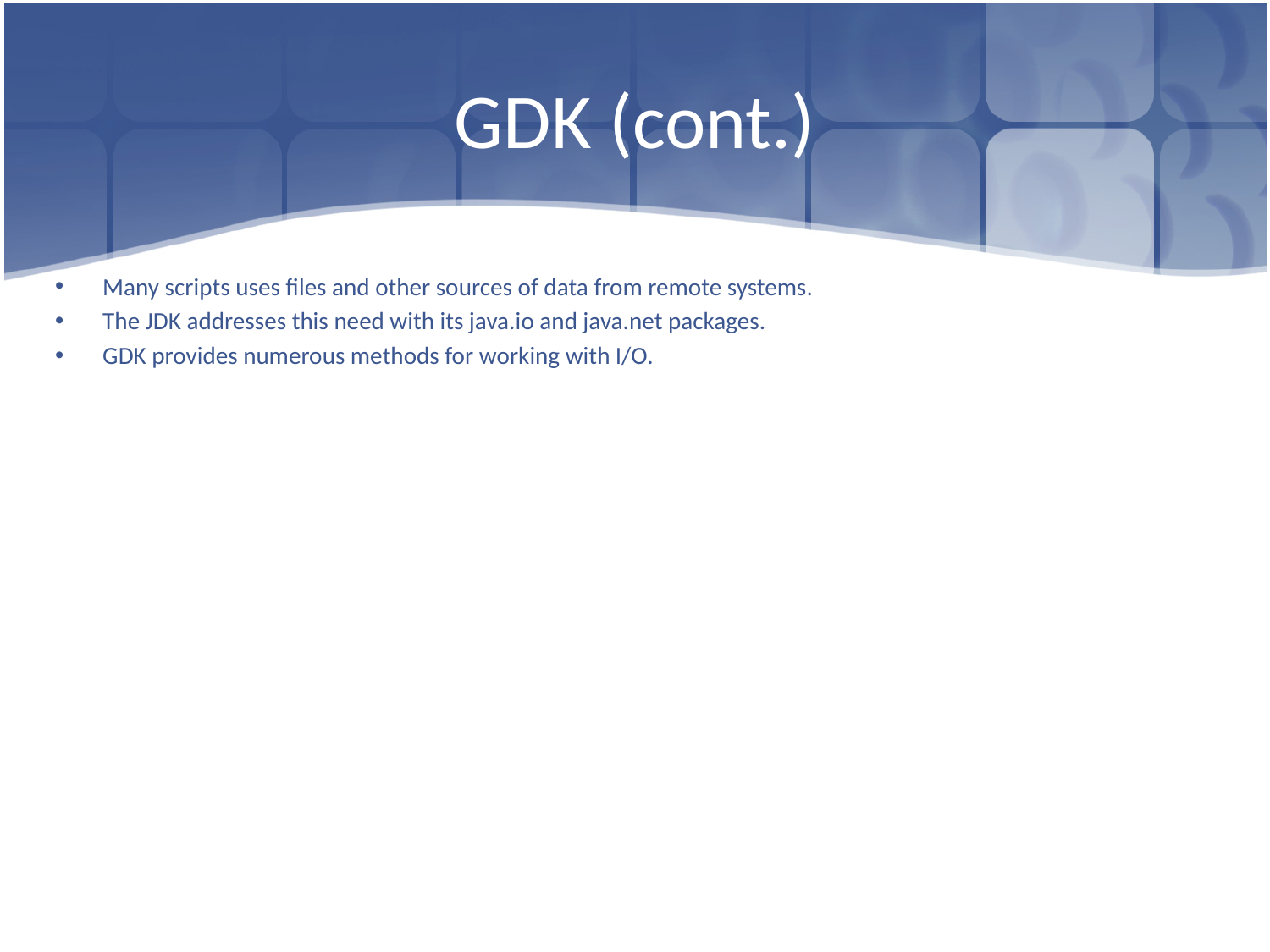

# GDK (cont.)
Many scripts uses files and other sources of data from remote systems.
The JDK addresses this need with its java.io and java.net packages.
GDK provides numerous methods for working with I/O.